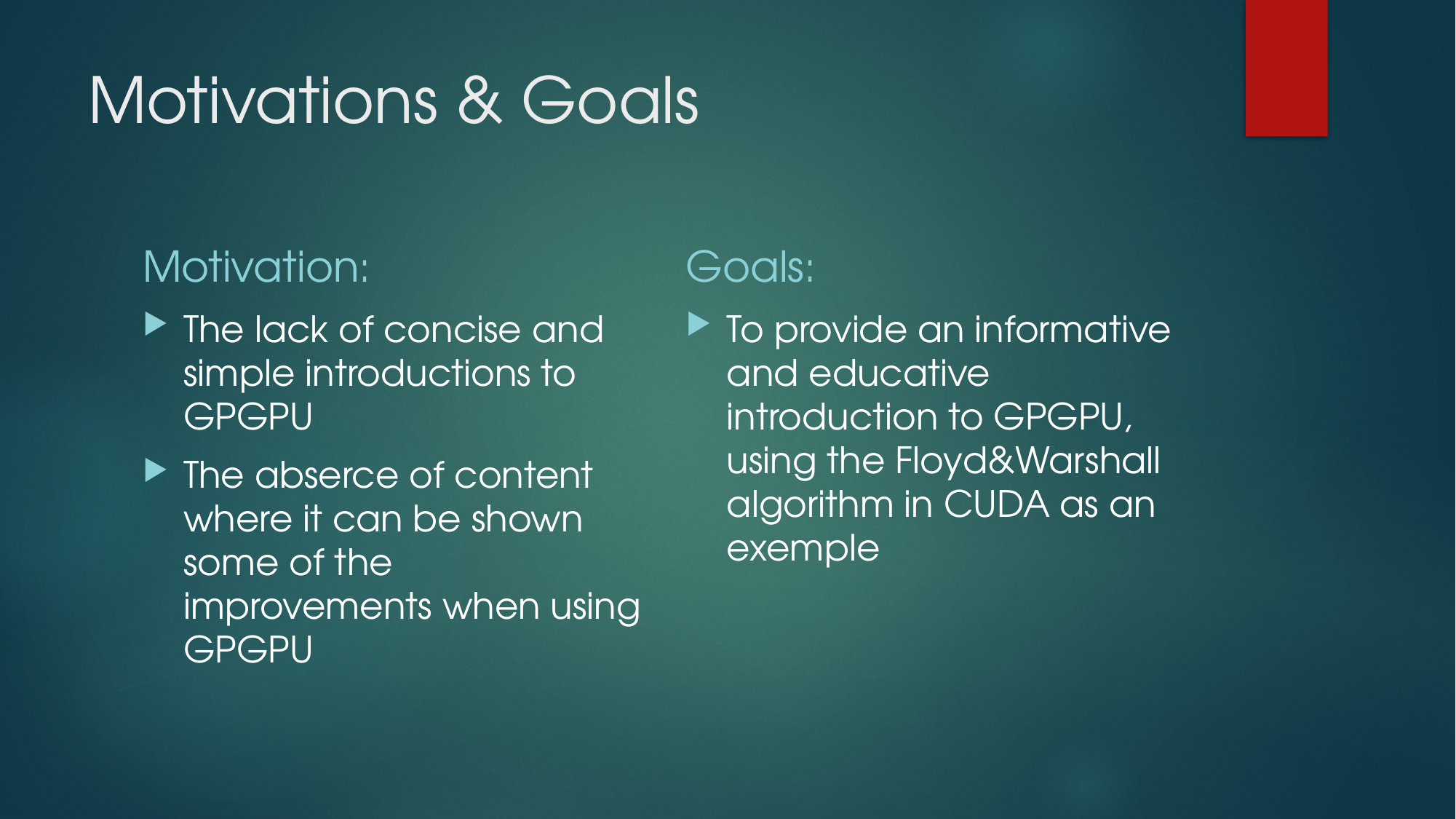

# Motivations & Goals
Motivation:
Goals:
The lack of concise and simple introductions to GPGPU
The abserce of content where it can be shown some of the improvements when using GPGPU
To provide an informative and educative introduction to GPGPU, using the Floyd&Warshall algorithm in CUDA as an exemple